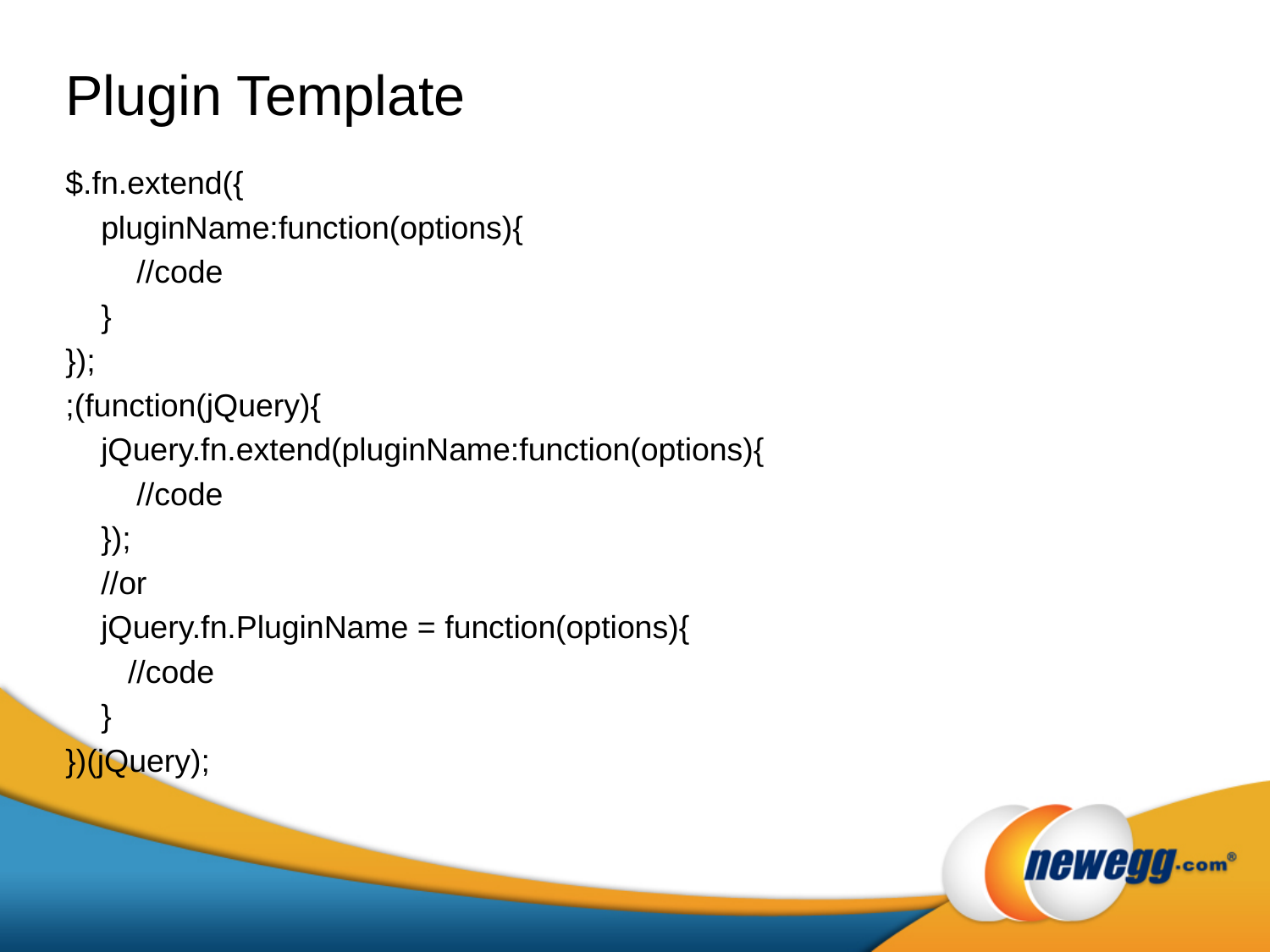

# Plugin Template
$.fn.extend({
    pluginName:function(options){
        //code
    }
});
;(function(jQuery){
    jQuery.fn.extend(pluginName:function(options){
        //code
    });
    //or
    jQuery.fn.PluginName = function(options){
       //code
    }
})(jQuery);